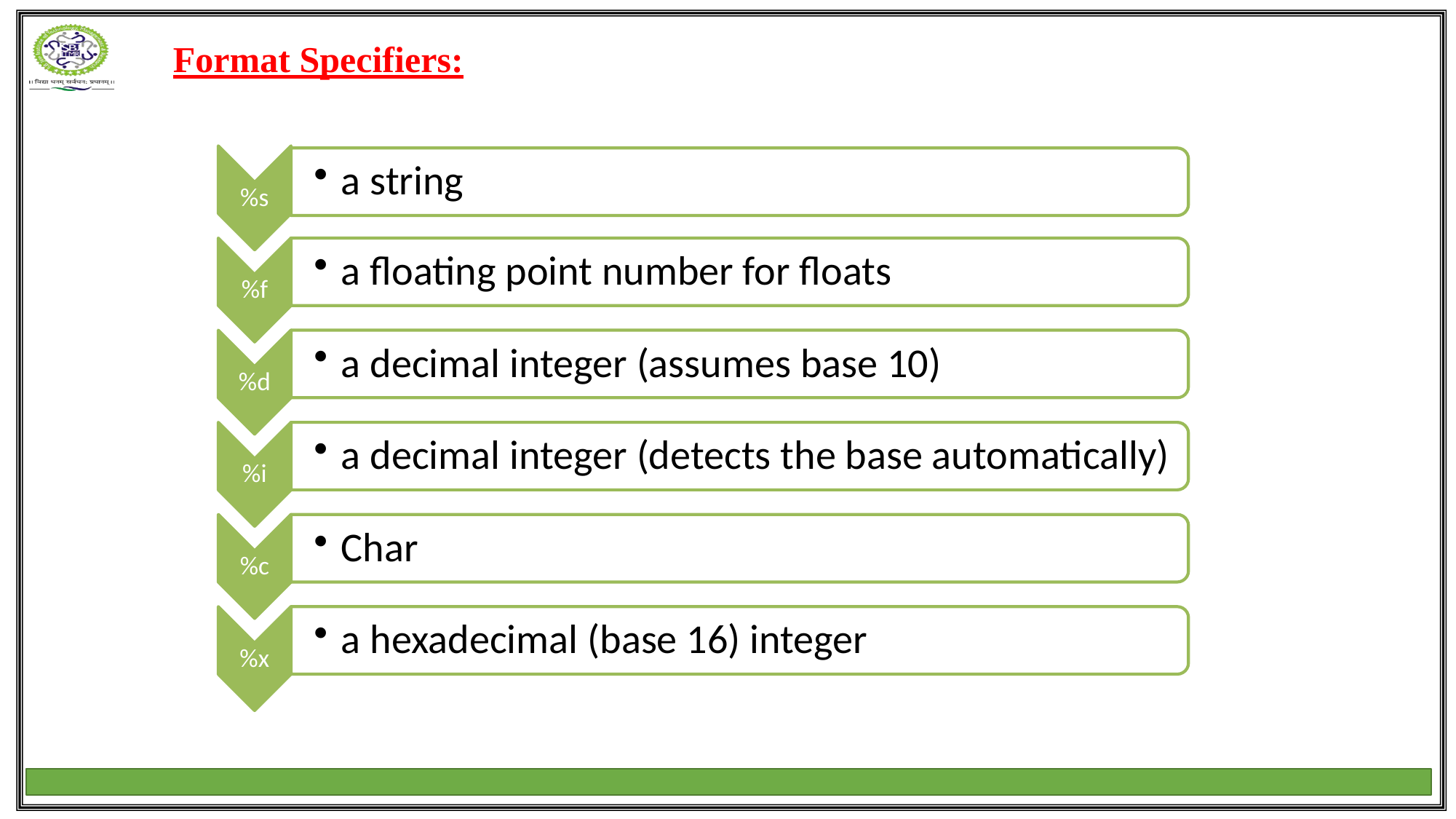

# Format Specifiers:
%s
a string
%f
a floating point number for floats
%d
a decimal integer (assumes base 10)
%i
a decimal integer (detects the base automatically)
%c
Char
%x
a hexadecimal (base 16) integer